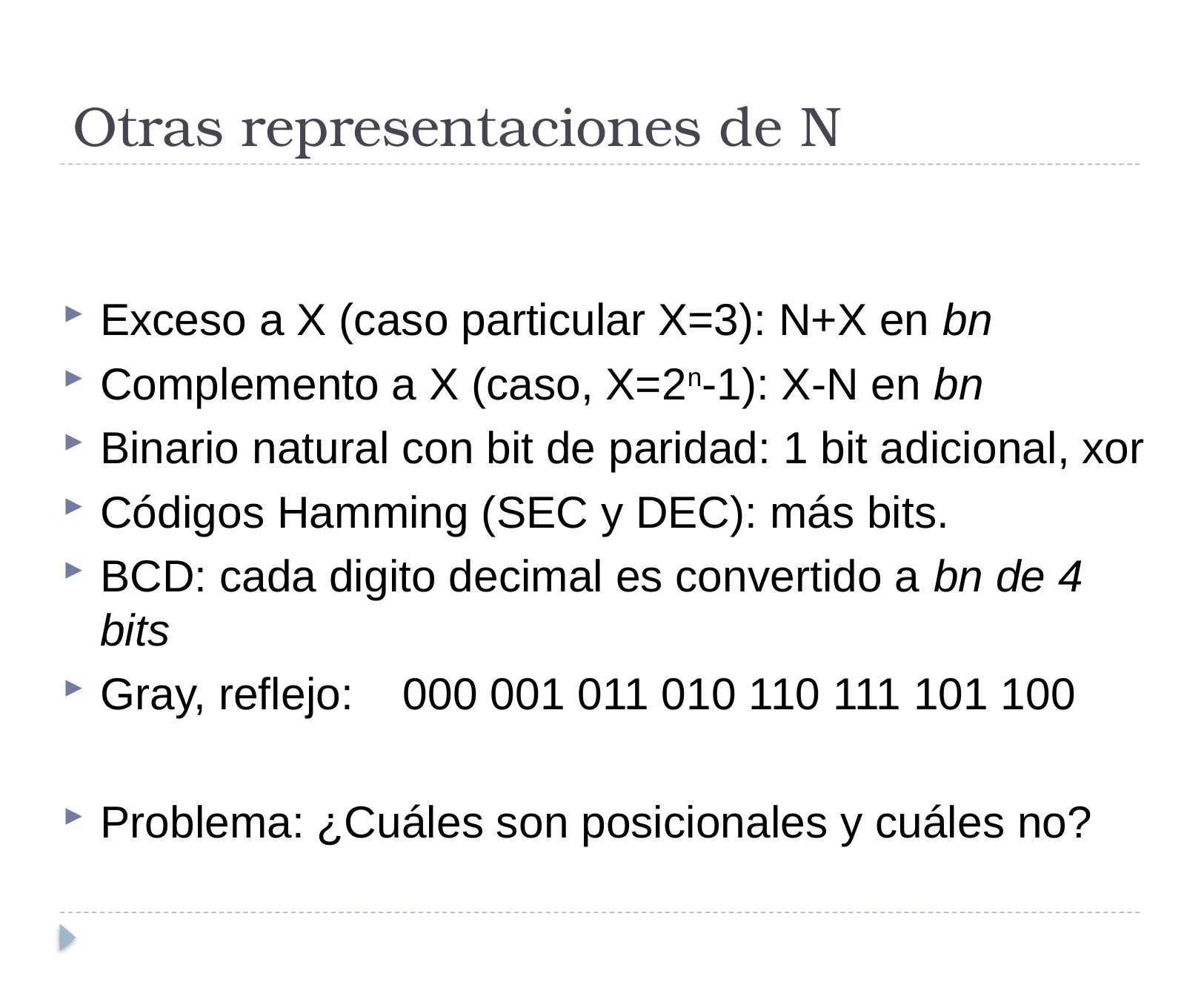

# Otras representaciones de N
Exceso a X (caso particular X=3): N+X en bn
Complemento a X (caso, X=2n-1): X-N en bn
Binario natural con bit de paridad: 1 bit adicional, xor
Códigos Hamming (SEC y DEC): más bits.
BCD: cada digito decimal es convertido a bn de 4 bits
Gray, reflejo:    000 001 011 010 110 111 101 100

Problema: ¿Cuáles son posicionales y cuáles no?